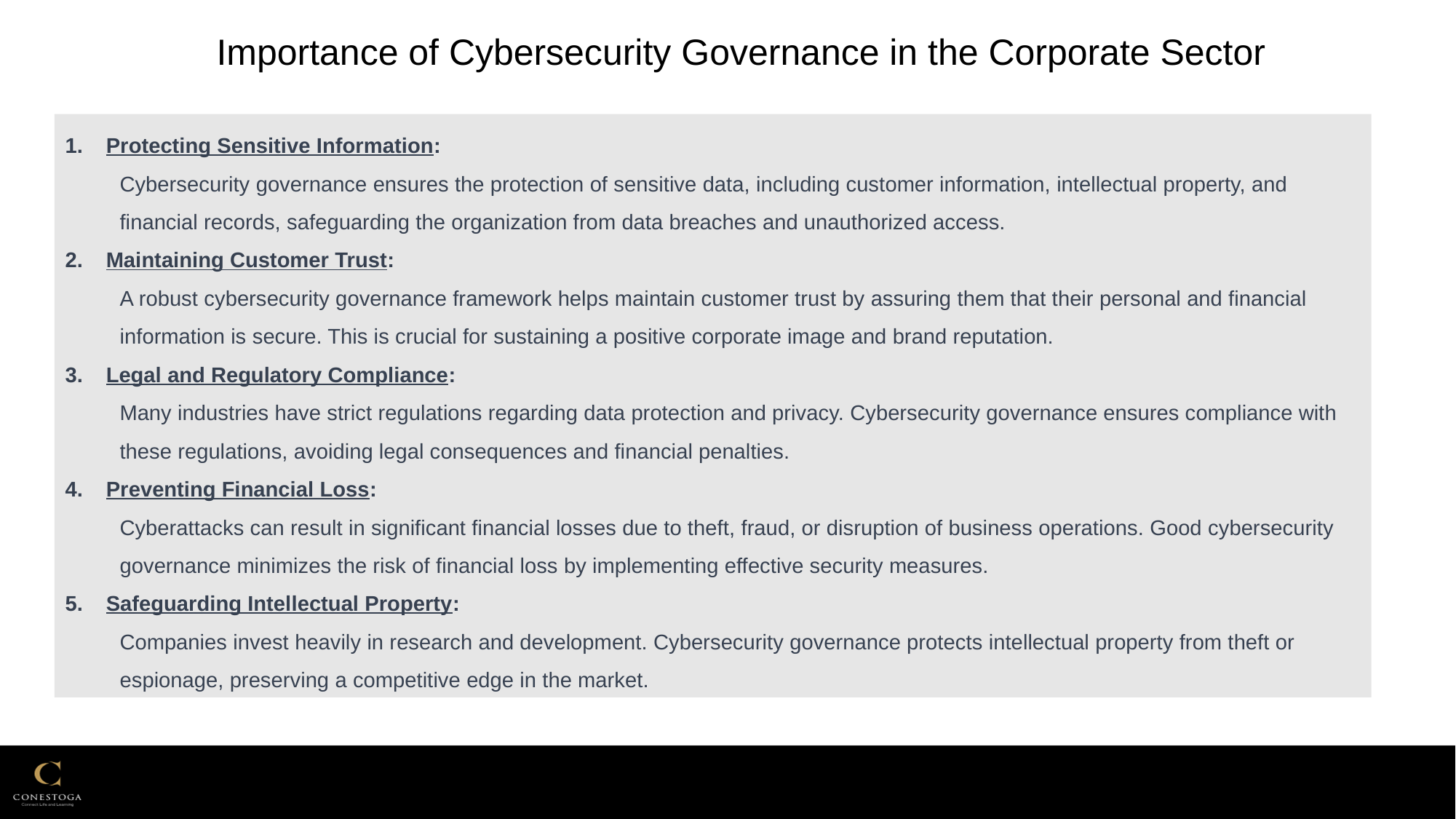

Importance of Cybersecurity Governance in the Corporate Sector
Protecting Sensitive Information:
Cybersecurity governance ensures the protection of sensitive data, including customer information, intellectual property, and financial records, safeguarding the organization from data breaches and unauthorized access.
Maintaining Customer Trust:
A robust cybersecurity governance framework helps maintain customer trust by assuring them that their personal and financial information is secure. This is crucial for sustaining a positive corporate image and brand reputation.
Legal and Regulatory Compliance:
Many industries have strict regulations regarding data protection and privacy. Cybersecurity governance ensures compliance with these regulations, avoiding legal consequences and financial penalties.
Preventing Financial Loss:
Cyberattacks can result in significant financial losses due to theft, fraud, or disruption of business operations. Good cybersecurity governance minimizes the risk of financial loss by implementing effective security measures.
Safeguarding Intellectual Property:
Companies invest heavily in research and development. Cybersecurity governance protects intellectual property from theft or espionage, preserving a competitive edge in the market.
Image Reference: frsecure.com